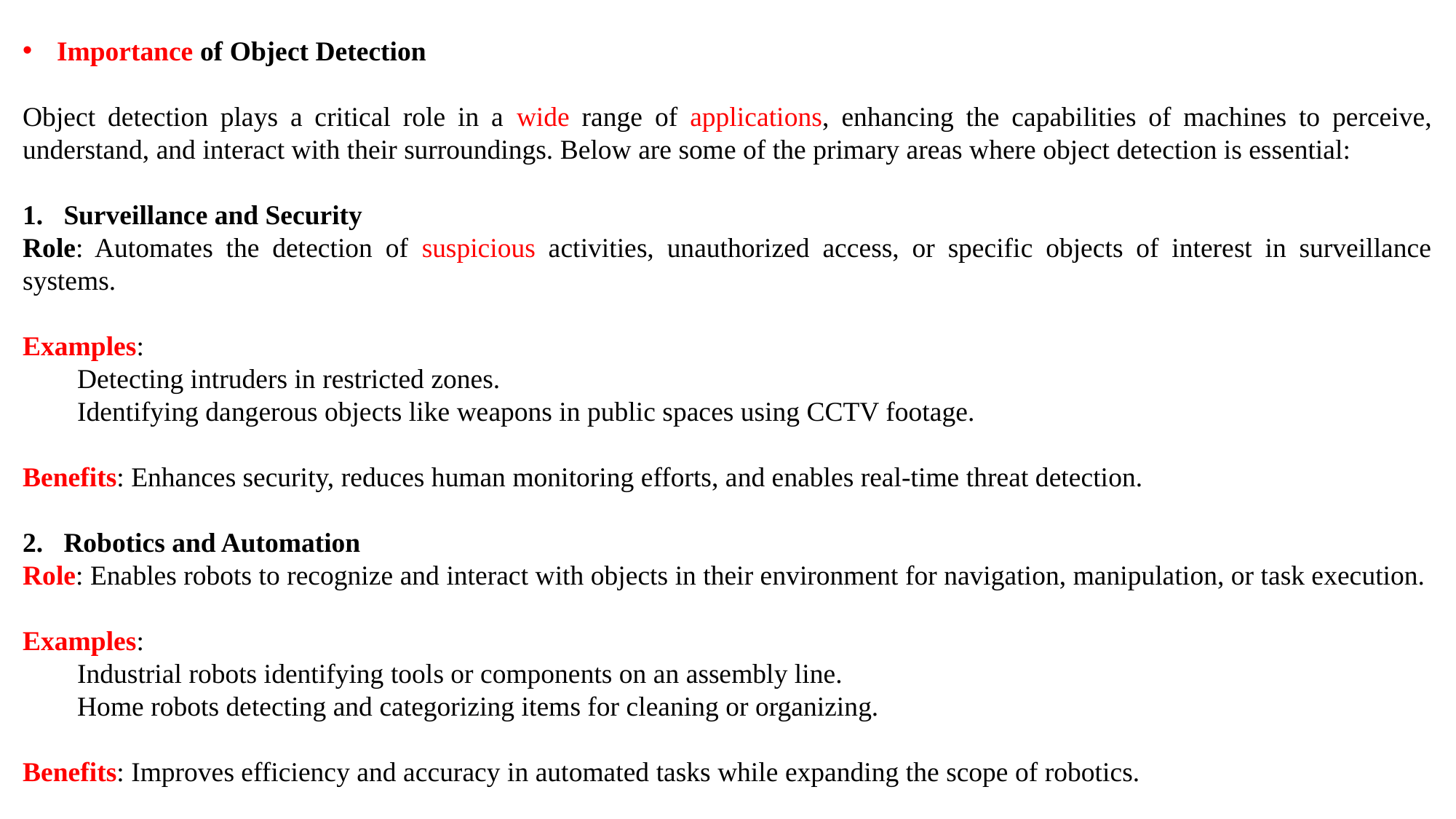

Importance of Object Detection

Object detection plays a critical role in a wide range of applications, enhancing the capabilities of machines to perceive, understand, and interact with their surroundings. Below are some of the primary areas where object detection is essential:

Surveillance and Security
Role: Automates the detection of suspicious activities, unauthorized access, or specific objects of interest in surveillance systems.

Examples:
Detecting intruders in restricted zones.
Identifying dangerous objects like weapons in public spaces using CCTV footage.

Benefits: Enhances security, reduces human monitoring efforts, and enables real-time threat detection.

Robotics and Automation
Role: Enables robots to recognize and interact with objects in their environment for navigation, manipulation, or task execution.

Examples:
Industrial robots identifying tools or components on an assembly line.
Home robots detecting and categorizing items for cleaning or organizing.

Benefits: Improves efficiency and accuracy in automated tasks while expanding the scope of robotics.